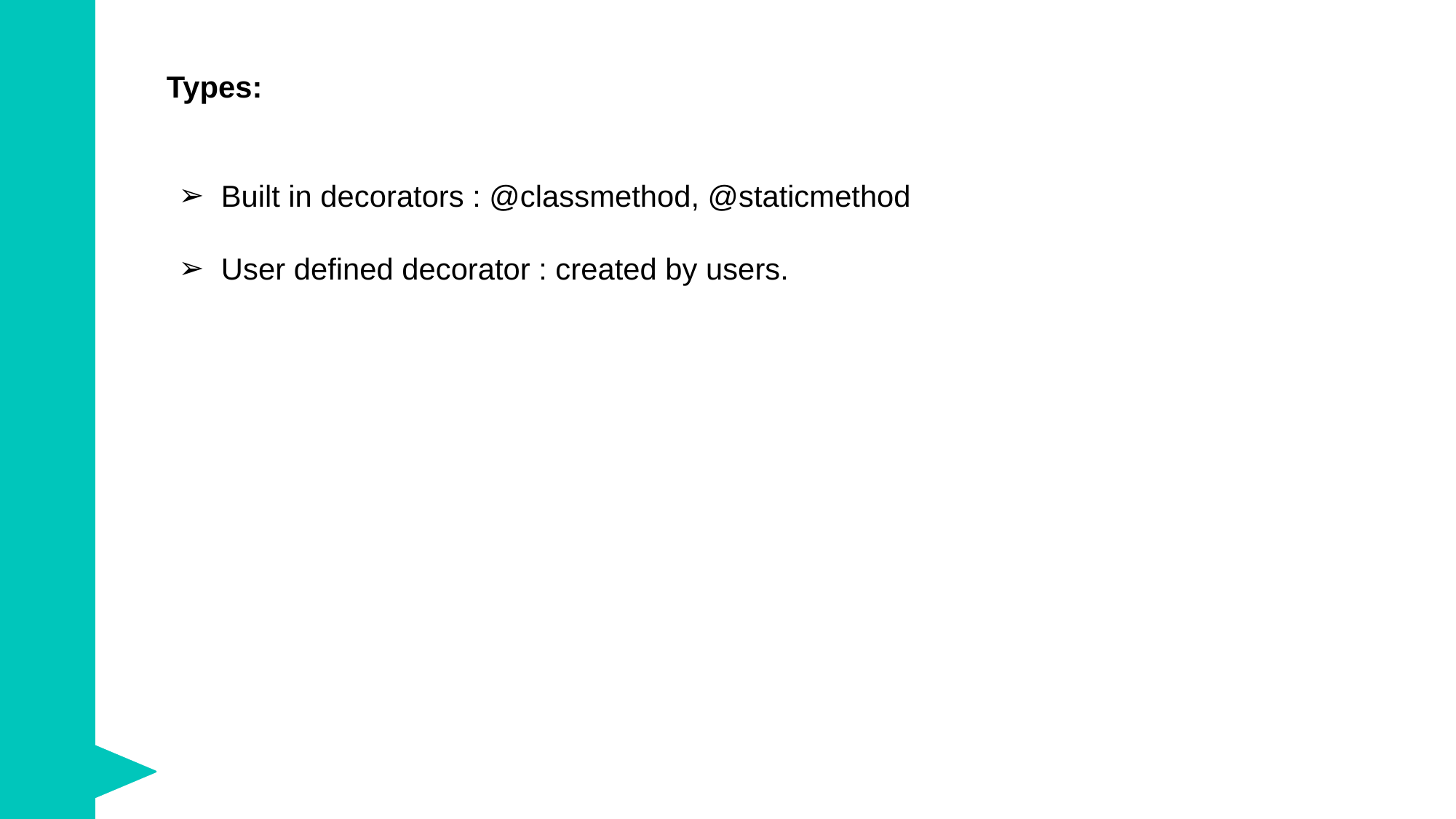

Types:

Built in decorators : @classmethod, @staticmethod
User defined decorator : created by users.